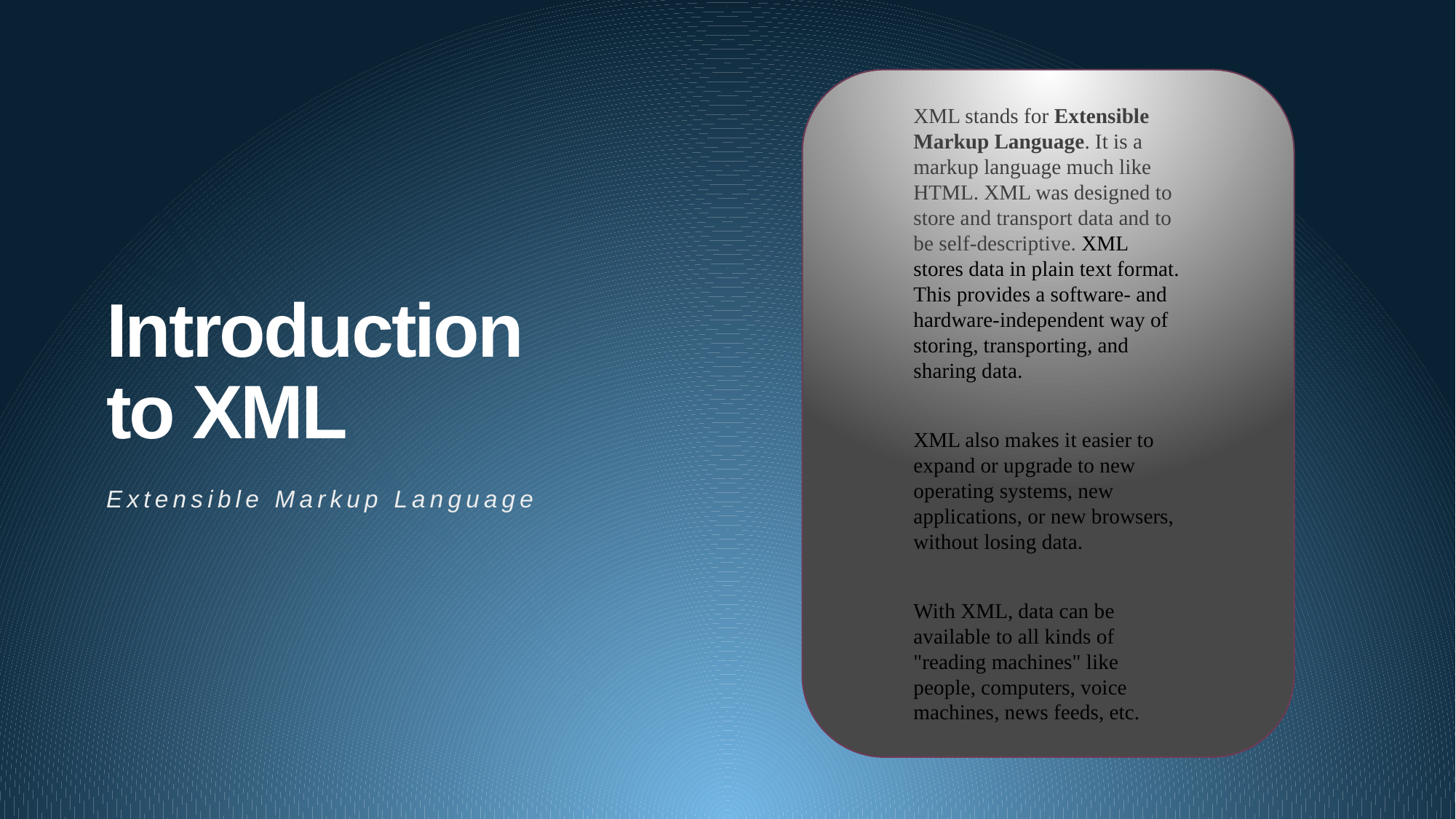

XML stands for Extensible Markup Language. It is a markup language much like HTML. XML was designed to store and transport data and to be self-descriptive. XML stores data in plain text format. This provides a software- and hardware-independent way of storing, transporting, and sharing data.
XML also makes it easier to expand or upgrade to new operating systems, new applications, or new browsers, without losing data.
With XML, data can be available to all kinds of "reading machines" like people, computers, voice machines, news feeds, etc.
# Introduction to XML
Extensible Markup Language